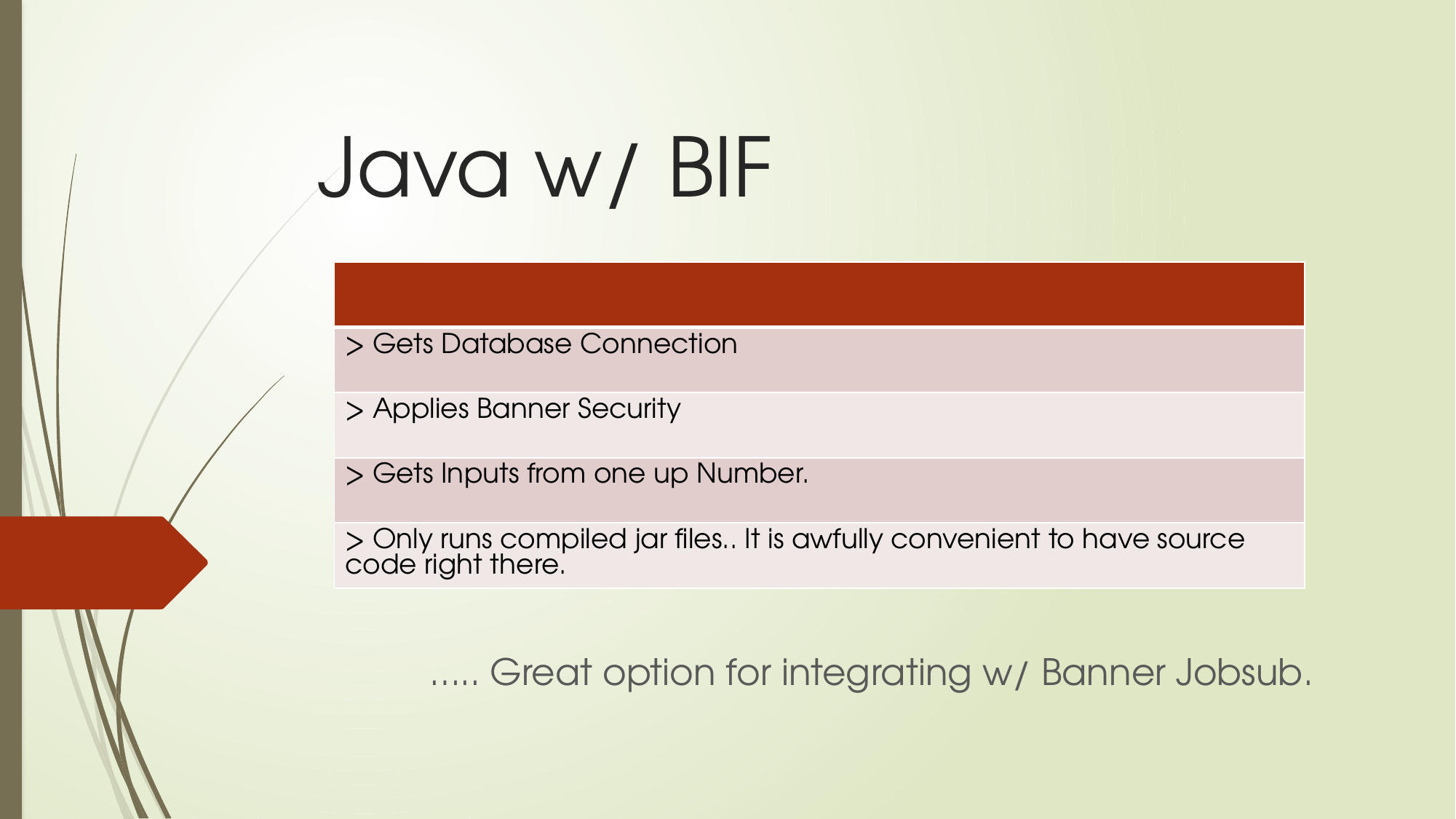

# Java w/ BIF
|  |
| --- |
| > Gets Database Connection |
| > Applies Banner Security |
| > Gets Inputs from one up Number. |
| > Only runs compiled jar files.. It is awfully convenient to have source code right there. |
….. Great option for integrating w/ Banner Jobsub.